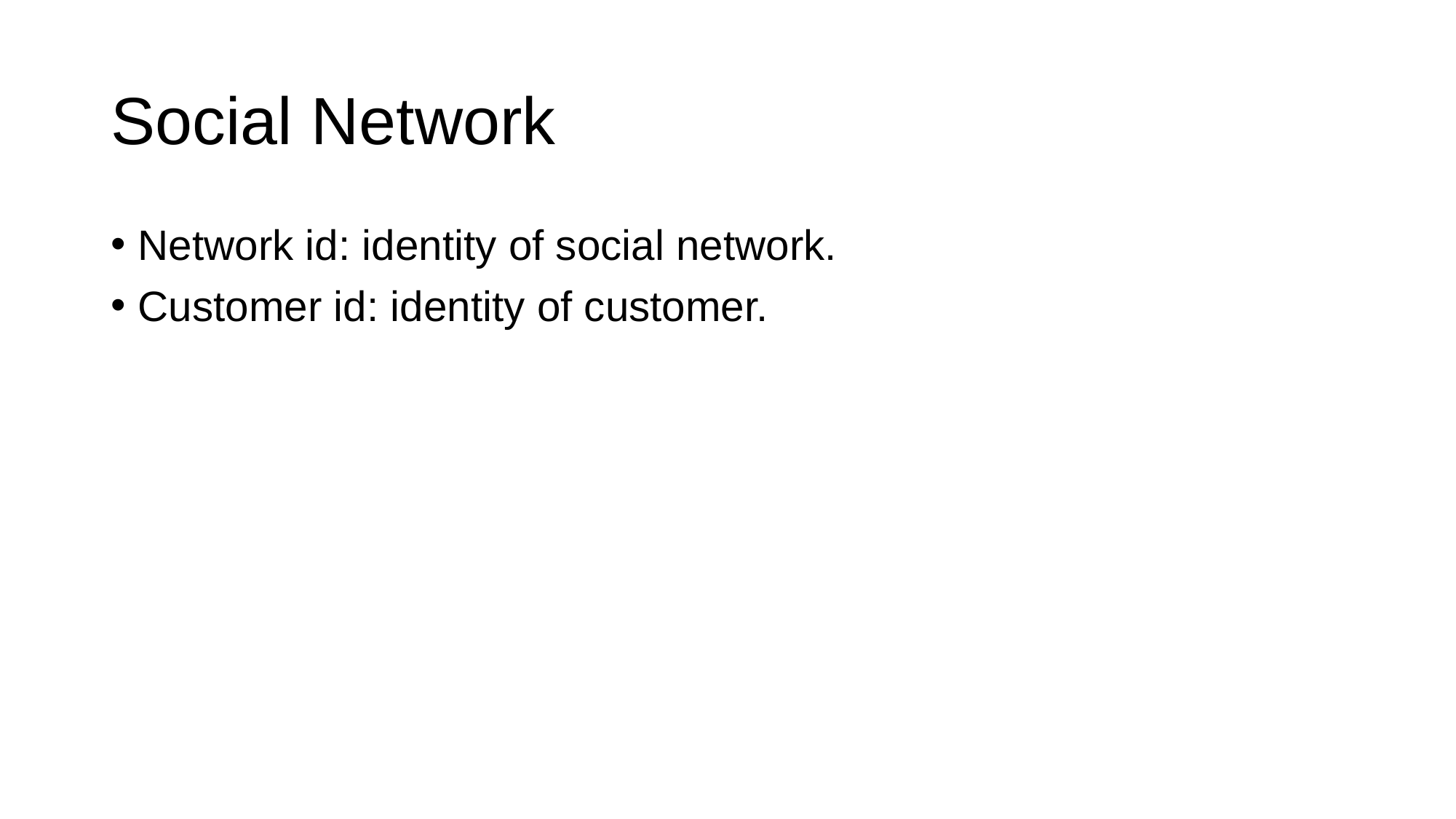

# Social Network
Network id: identity of social network.
Customer id: identity of customer.